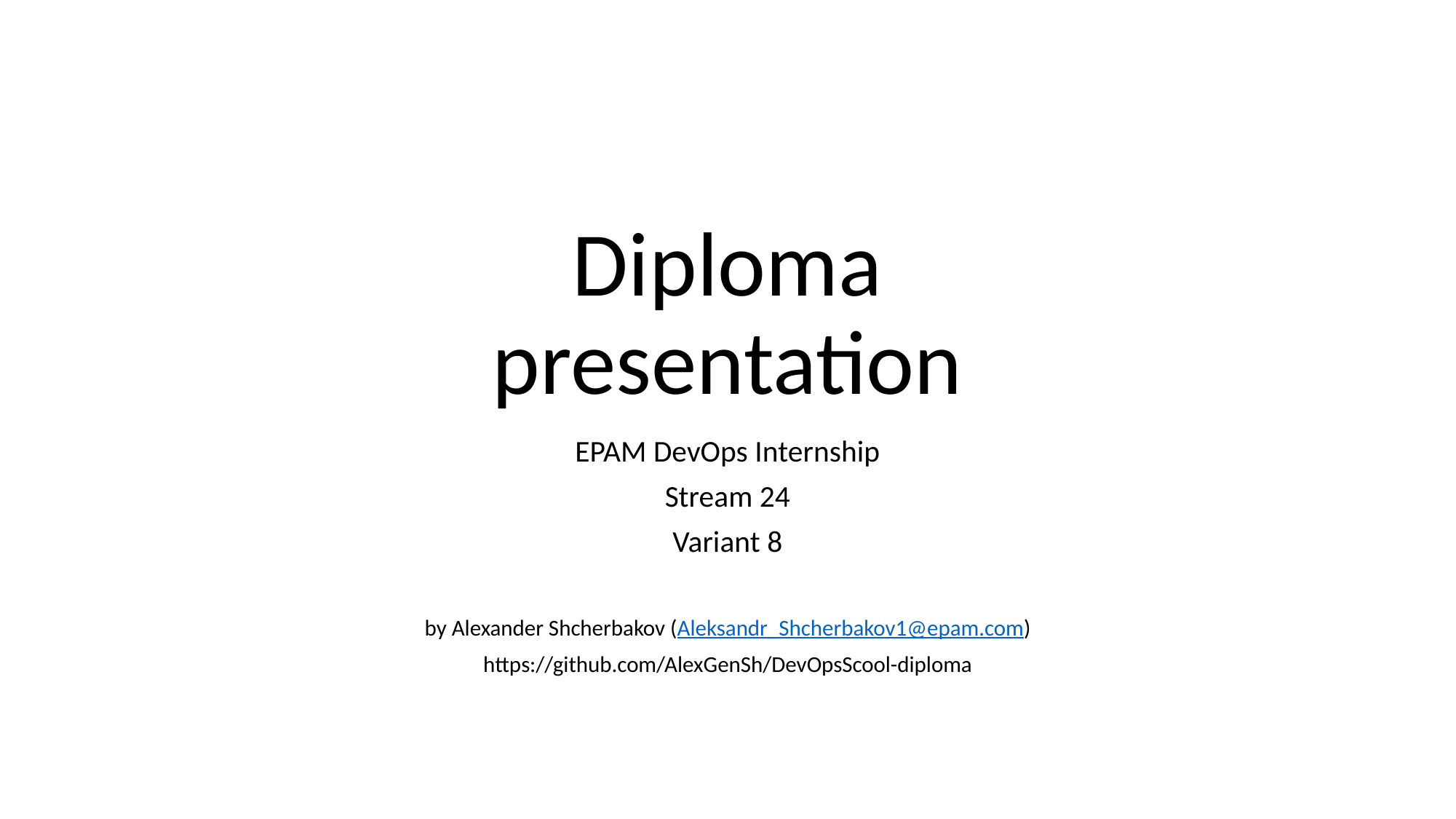

# Diploma presentation
EPAM DevOps Internship
Stream 24
Variant 8

by Alexander Shcherbakov (Aleksandr_Shcherbakov1@epam.com)
https://github.com/AlexGenSh/DevOpsScool-diploma